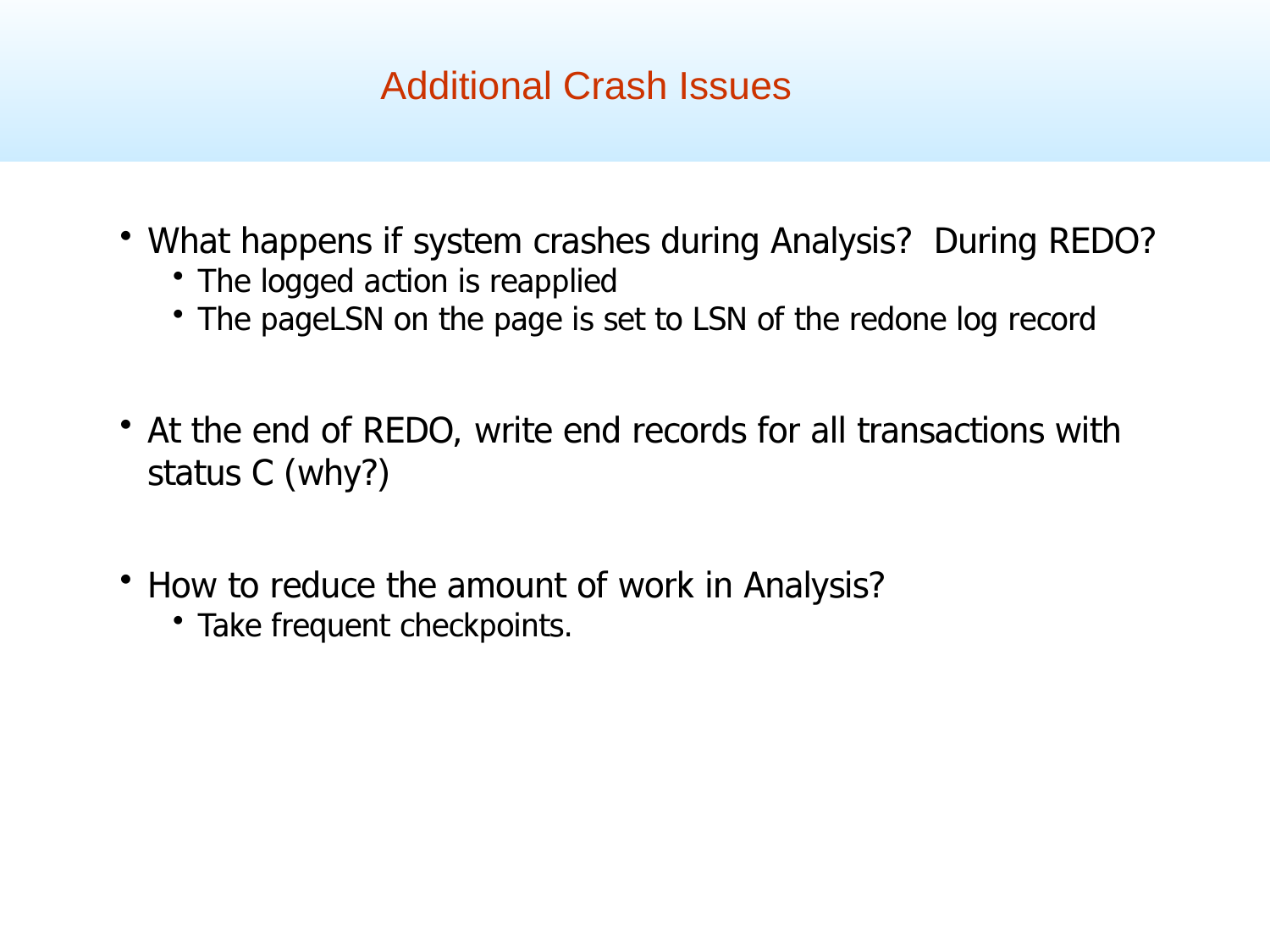

Additional Crash Issues
What happens if system crashes during Analysis?  During REDO?
The logged action is reapplied
The pageLSN on the page is set to LSN of the redone log record

At the end of REDO, write end records for all transactions with status C (why?)

How to reduce the amount of work in Analysis?
Take frequent checkpoints.
29